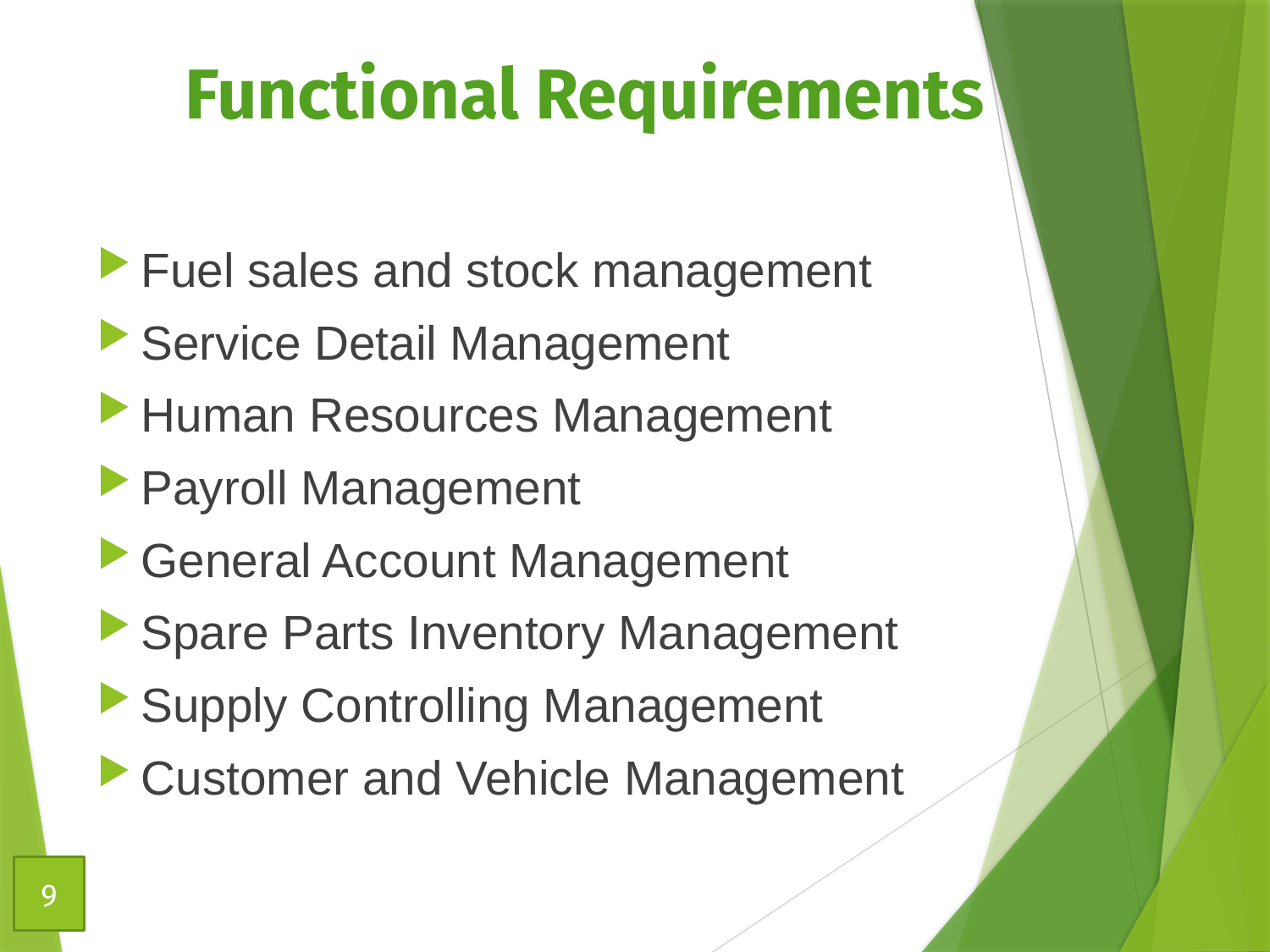

# Functional Requirements
Fuel sales and stock management
Service Detail Management
Human Resources Management
Payroll Management
General Account Management
Spare Parts Inventory Management
Supply Controlling Management
Customer and Vehicle Management

9